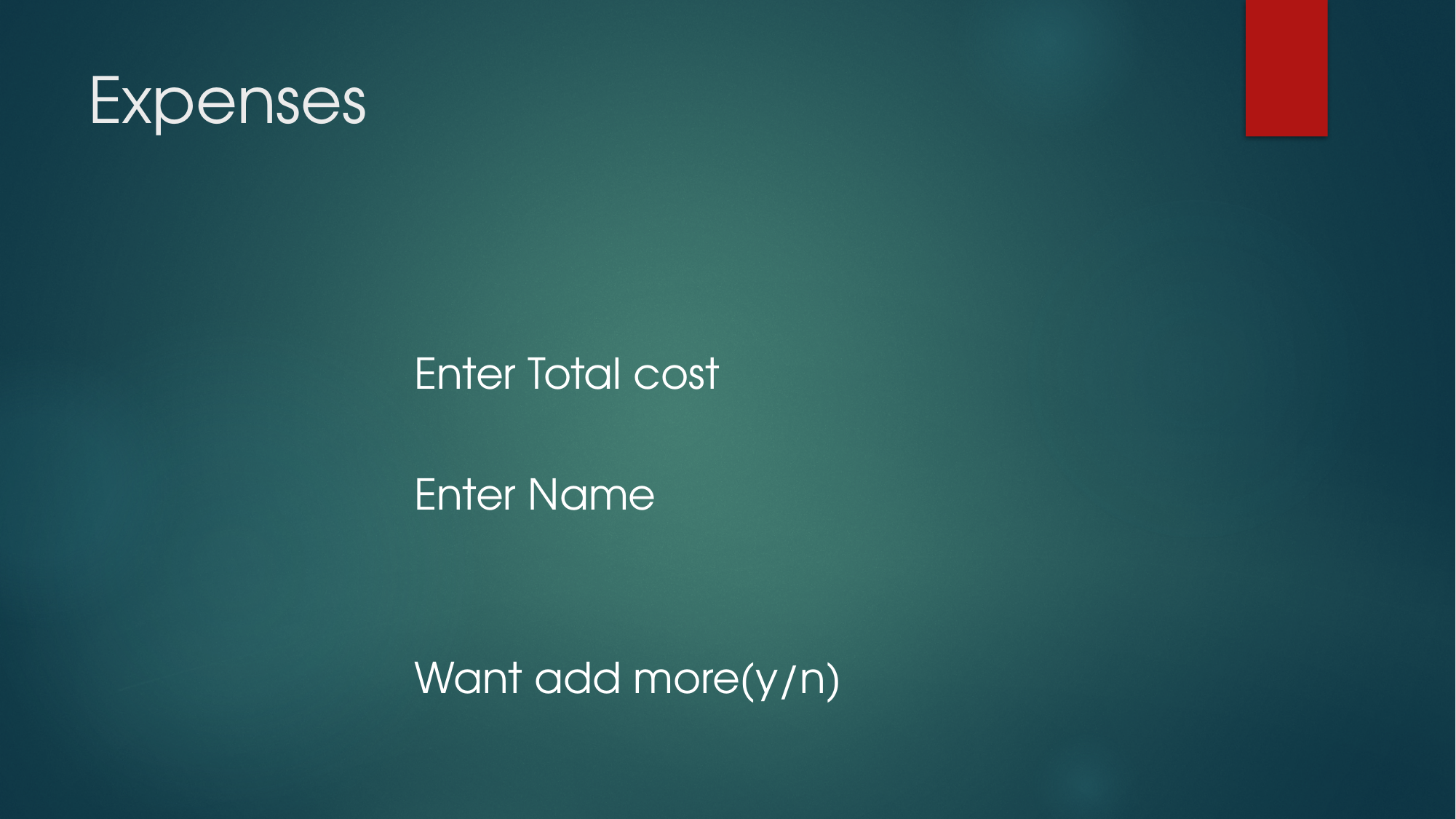

# Expenses
Enter Total cost
Enter Name
Want add more(y/n)